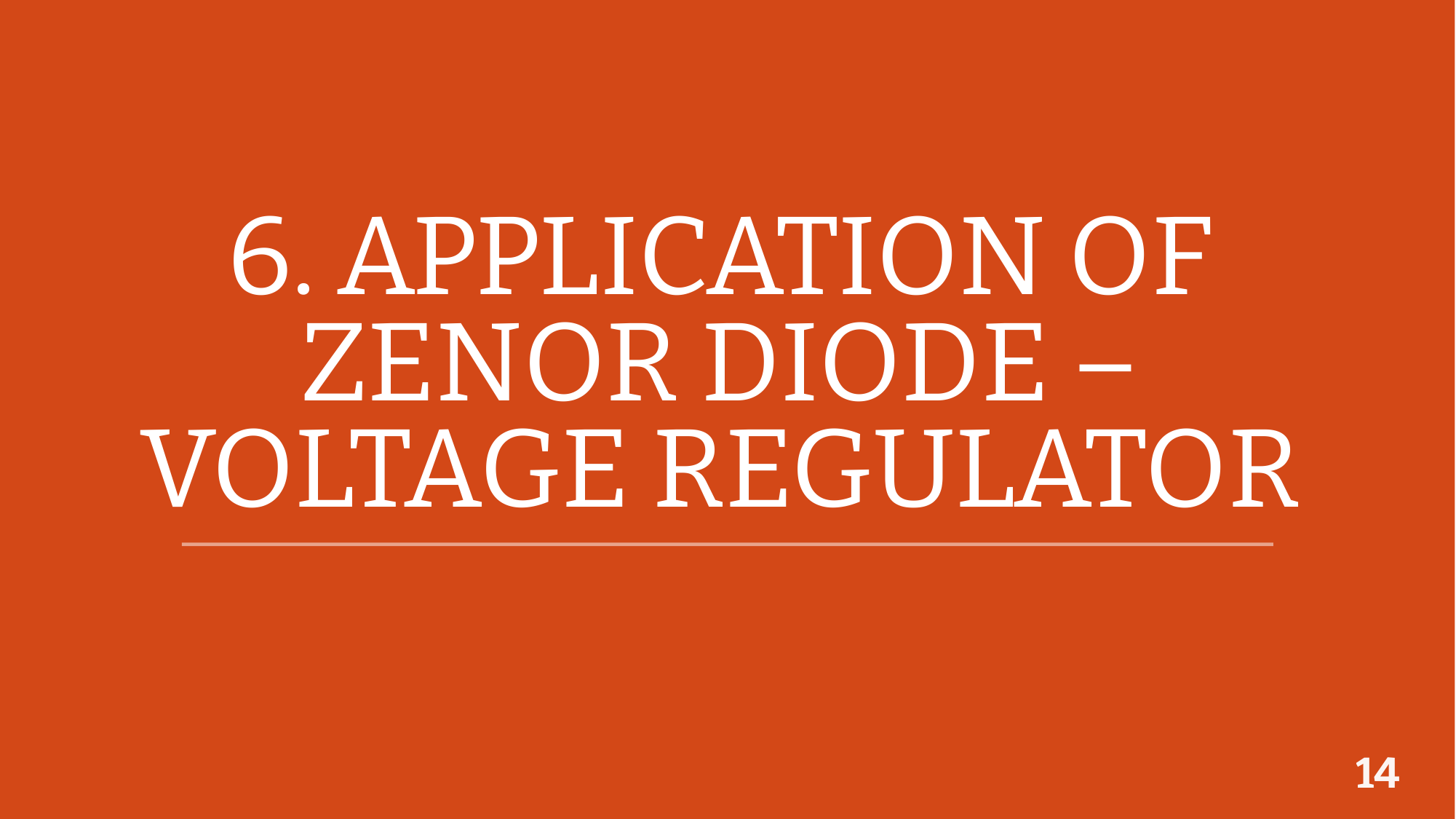

# 6. Application of Zenor diode – Voltage Regulator

14